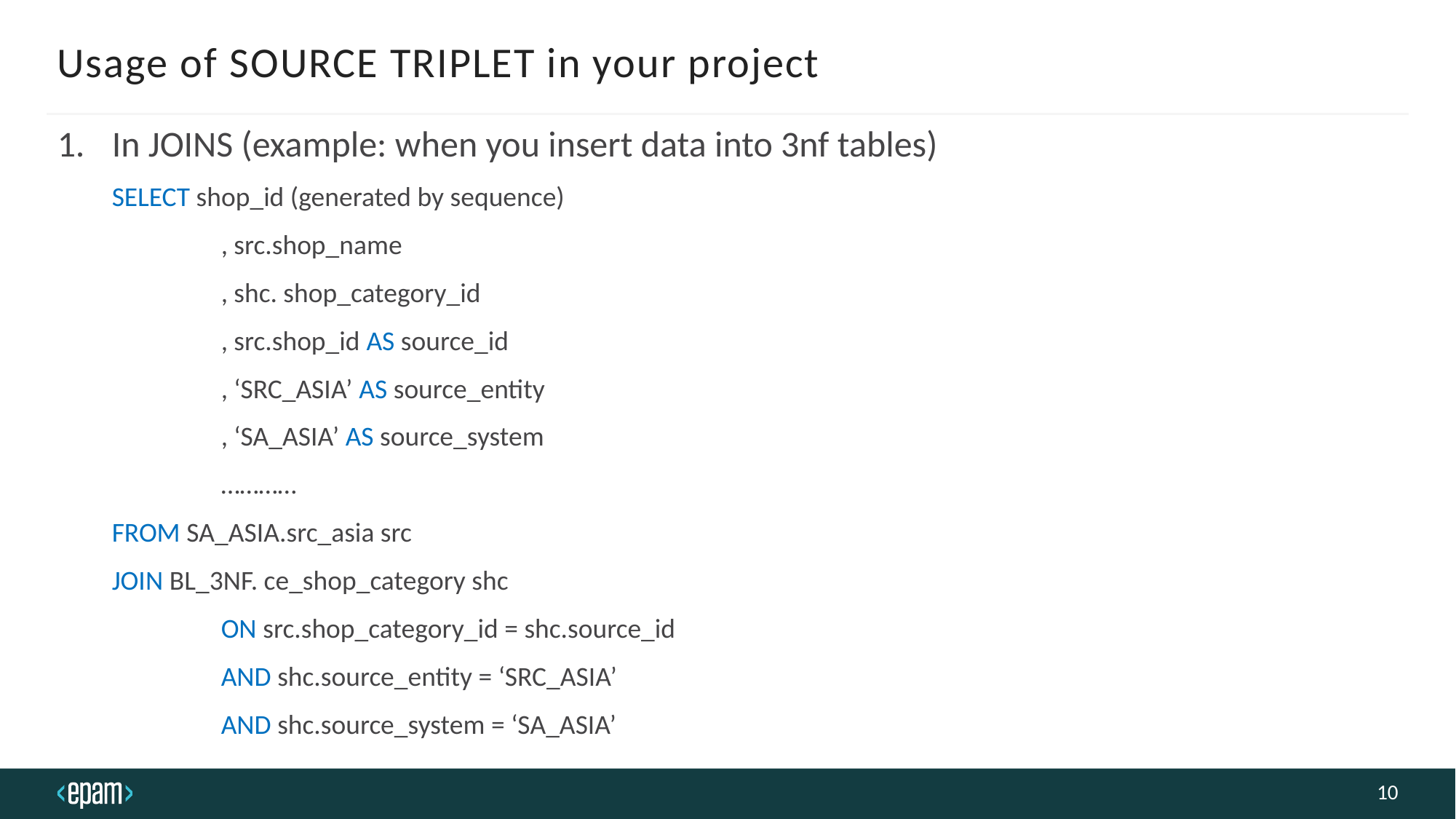

# Usage of SOURCE TRIPLET in your project
In JOINS (example: when you insert data into 3nf tables)
SELECT shop_id (generated by sequence)
	, src.shop_name
	, shc. shop_category_id
	, src.shop_id AS source_id
	, ‘SRC_ASIA’ AS source_entity
	, ‘SA_ASIA’ AS source_system
	…………
FROM SA_ASIA.src_asia src
JOIN BL_3NF. ce_shop_category shc
	ON src.shop_category_id = shc.source_id
	AND shc.source_entity = ‘SRC_ASIA’
	AND shc.source_system = ‘SA_ASIA’

10